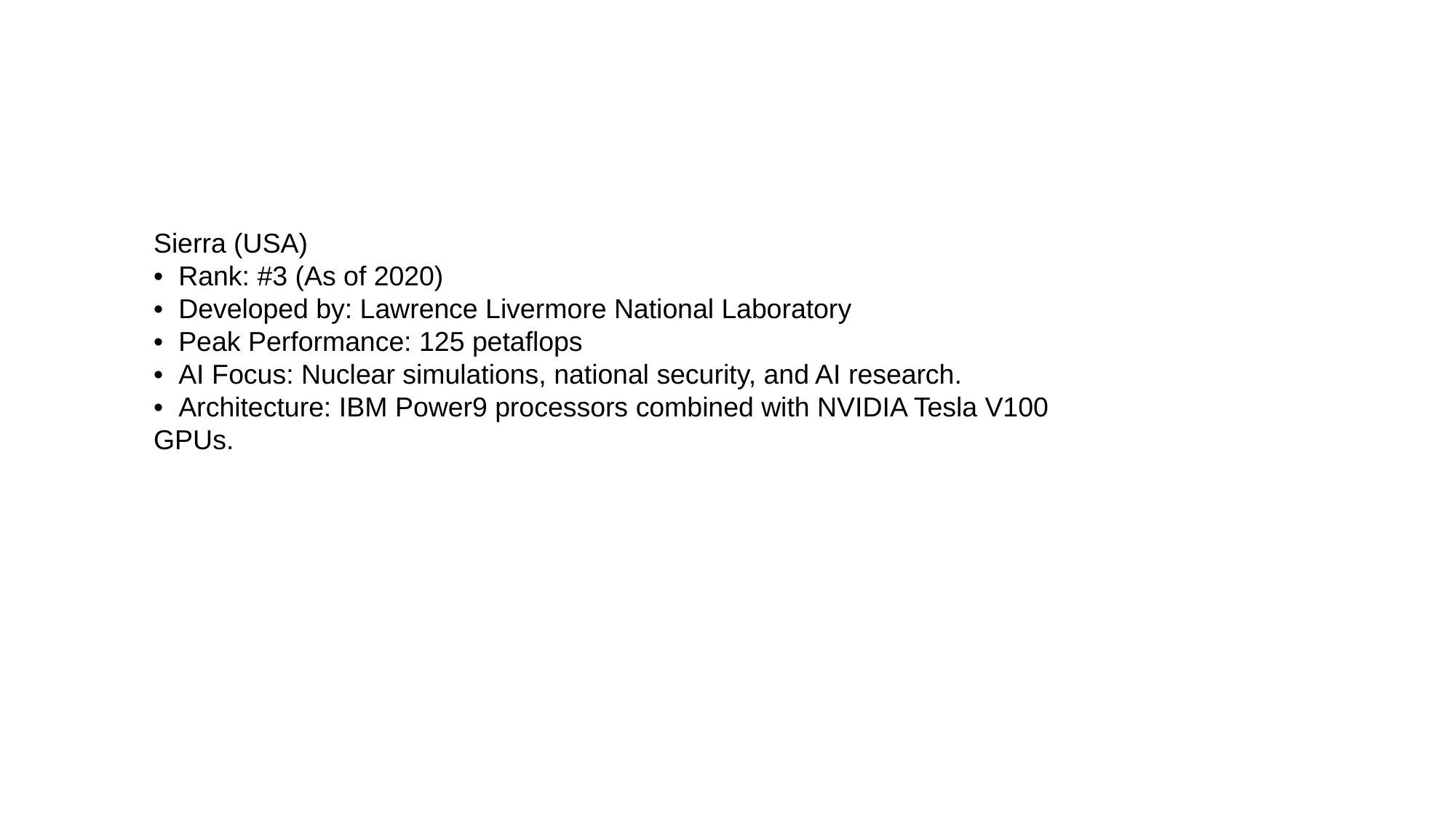

Sierra (USA)
•⁠  ⁠Rank: #3 (As of 2020)
•⁠  ⁠Developed by: Lawrence Livermore National Laboratory
•⁠  ⁠Peak Performance: 125 petaflops
•⁠  ⁠AI Focus: Nuclear simulations, national security, and AI research.
•⁠  ⁠Architecture: IBM Power9 processors combined with NVIDIA Tesla V100 GPUs.